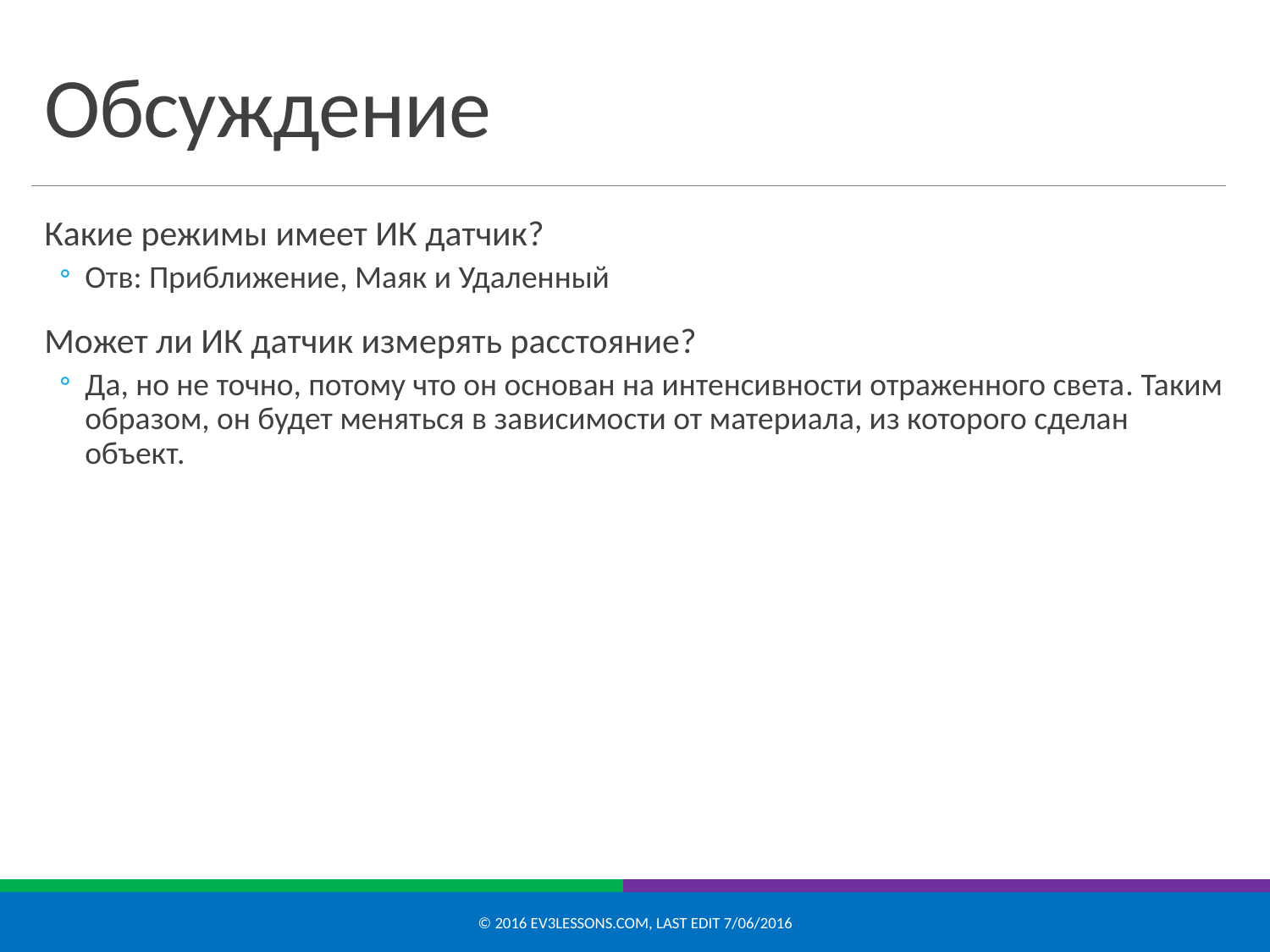

# Обсуждение
Какие режимы имеет ИК датчик?
Отв: Приближение, Маяк и Удаленный
Может ли ИК датчик измерять расстояние?
Да, но не точно, потому что он основан на интенсивности отраженного света. Таким образом, он будет меняться в зависимости от материала, из которого сделан объект.
© 2016 EV3Lessons.com, Last edit 7/06/2016